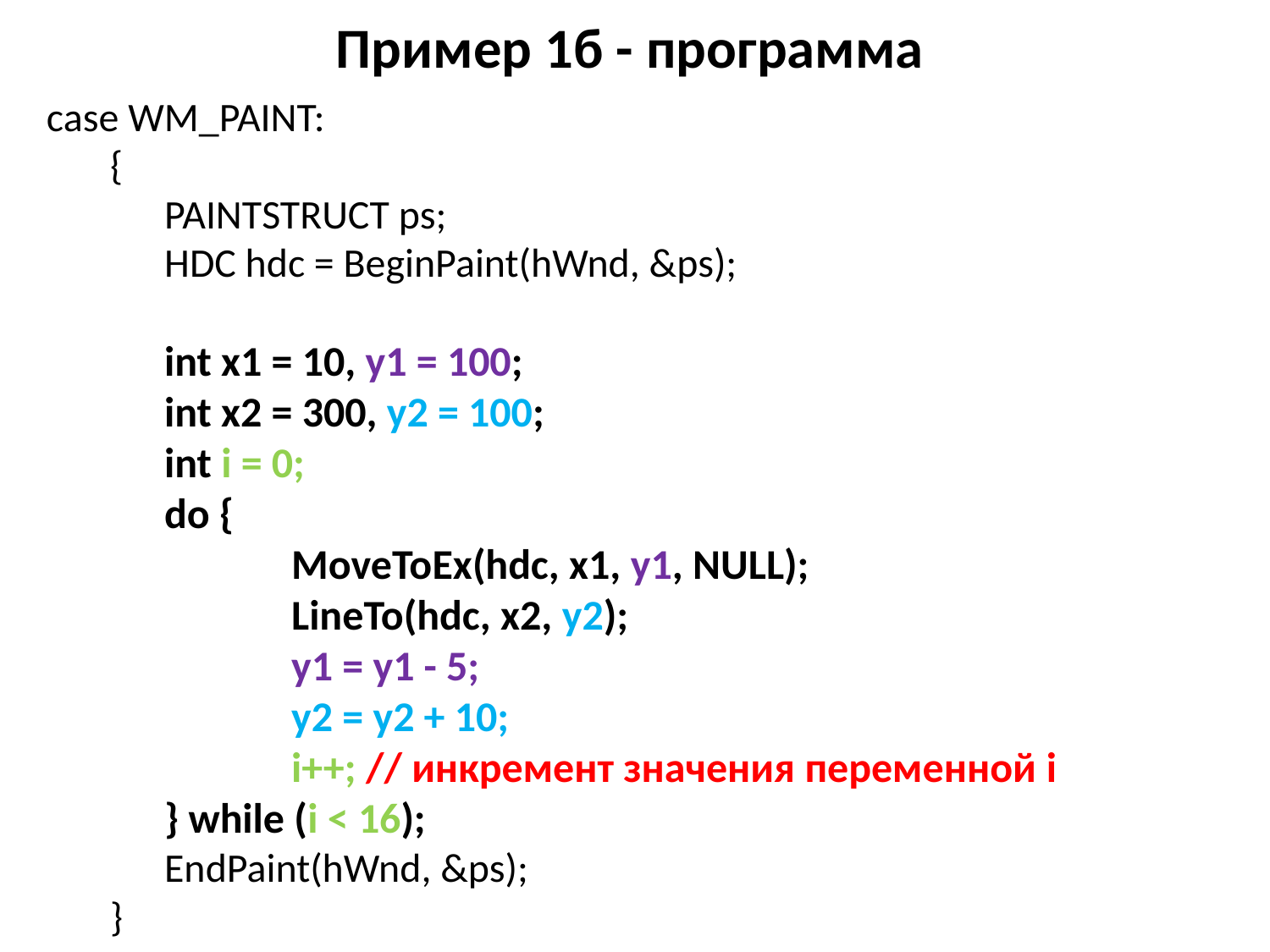

# Пример 1б - программа
 case WM_PAINT:
        {
	PAINTSTRUCT ps;
	HDC hdc = BeginPaint(hWnd, &ps);

	int x1 = 10, y1 = 100;
	int x2 = 300, y2 = 100;
	int i = 0;
	do {
		MoveToEx(hdc, x1, y1, NULL);
		LineTo(hdc, x2, y2);
		y1 = y1 - 5;
		y2 = y2 + 10;
		i++; // инкремент значения переменной i
	} while (i < 16);
	EndPaint(hWnd, &ps);
        }